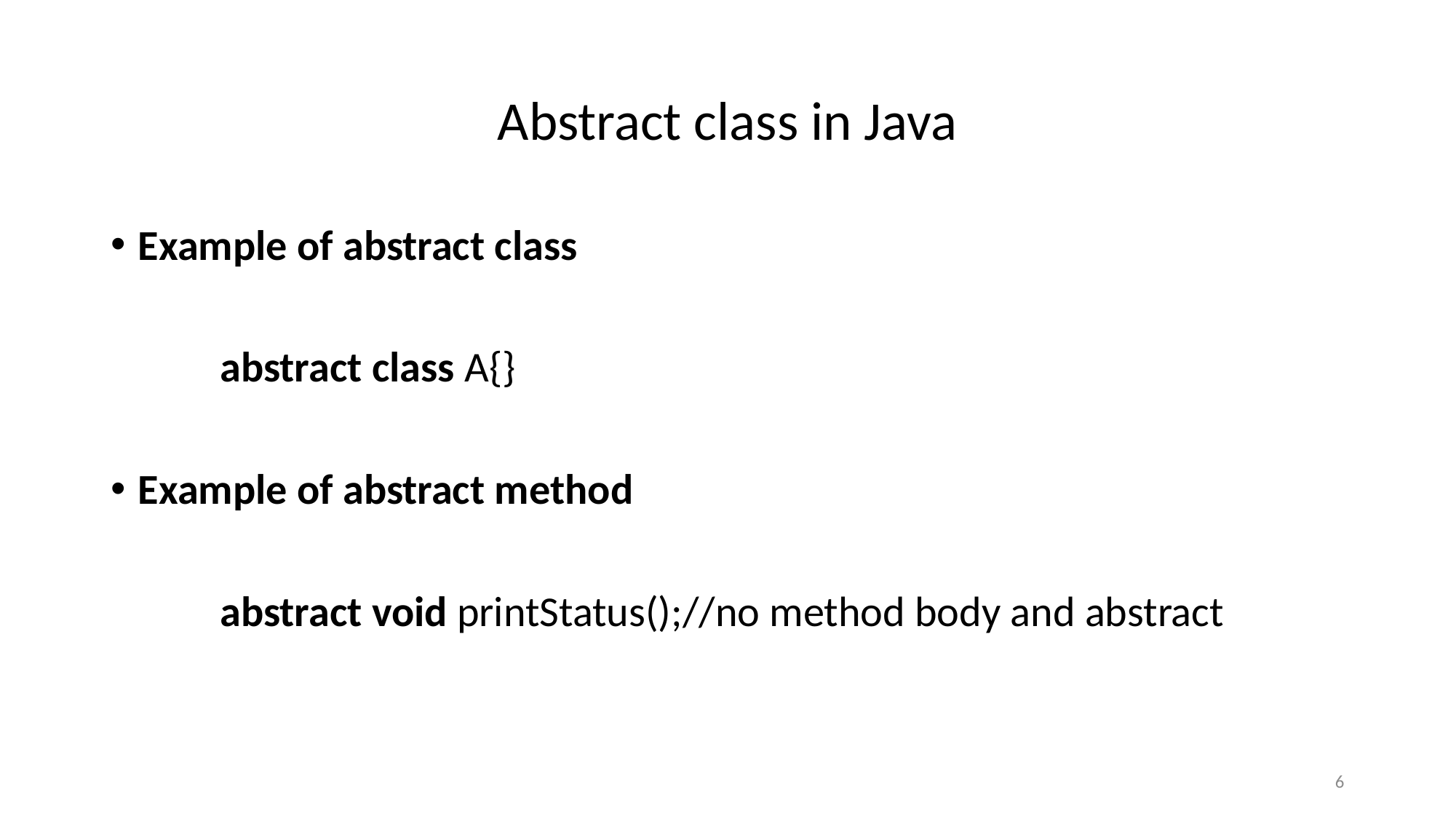

# Abstract class in Java
Example of abstract class

	abstract class A{}

Example of abstract method

	abstract void printStatus();//no method body and abstract
6